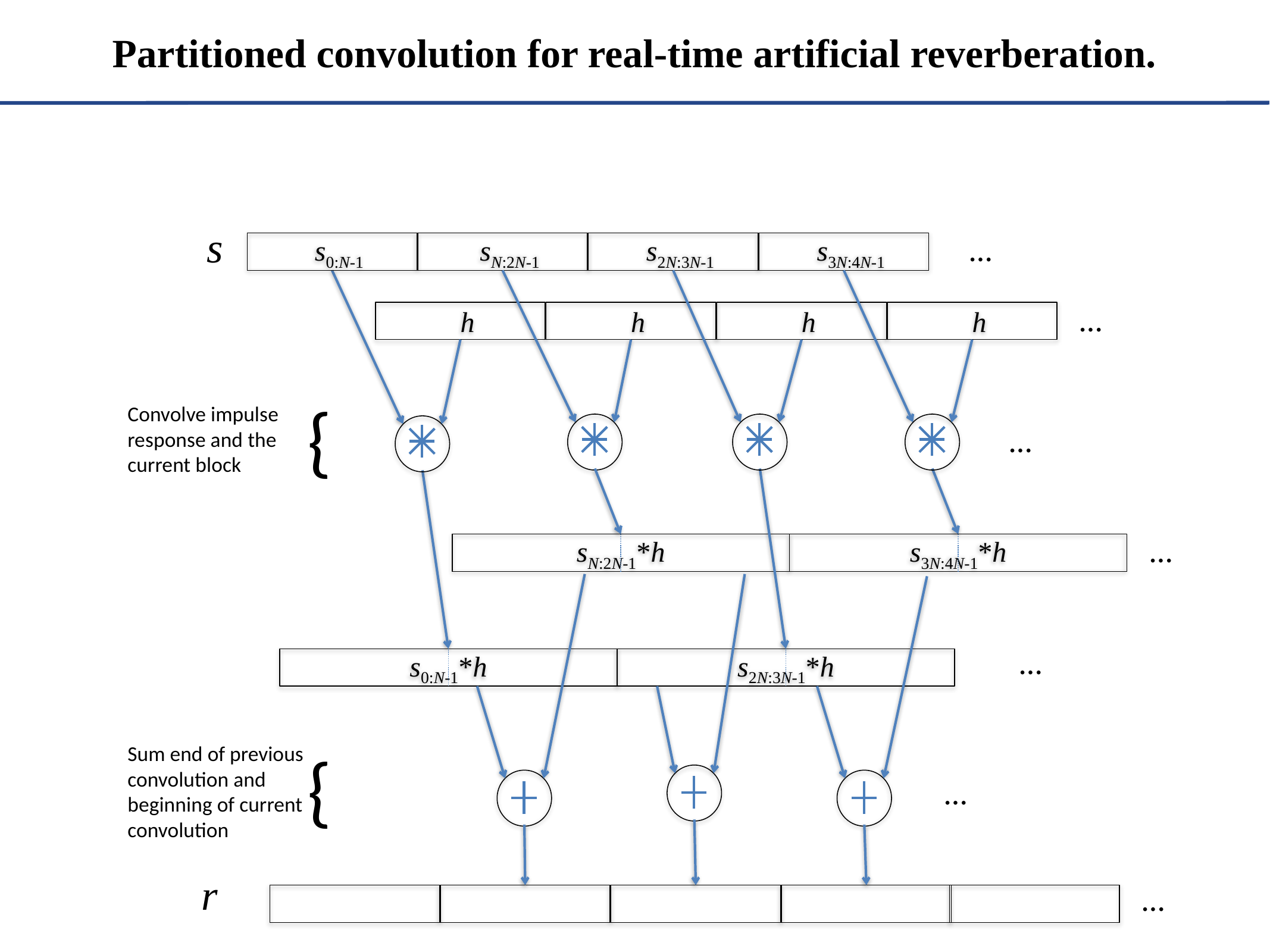

Partitioned convolution for real-time artificial reverberation.
s
…
  s0:N-1
  sN:2N-1
  s2N:3N-1
  s3N:4N-1
…
  h
  h
  h
  h
{
Convolve impulse response and the current block

…

…
sN:2N-1*h
s3N:4N-1*h
…
s0:N-1*h
s2N:3N-1*h
Sum end of previous convolution and beginning of current convolution
{

…

r
…